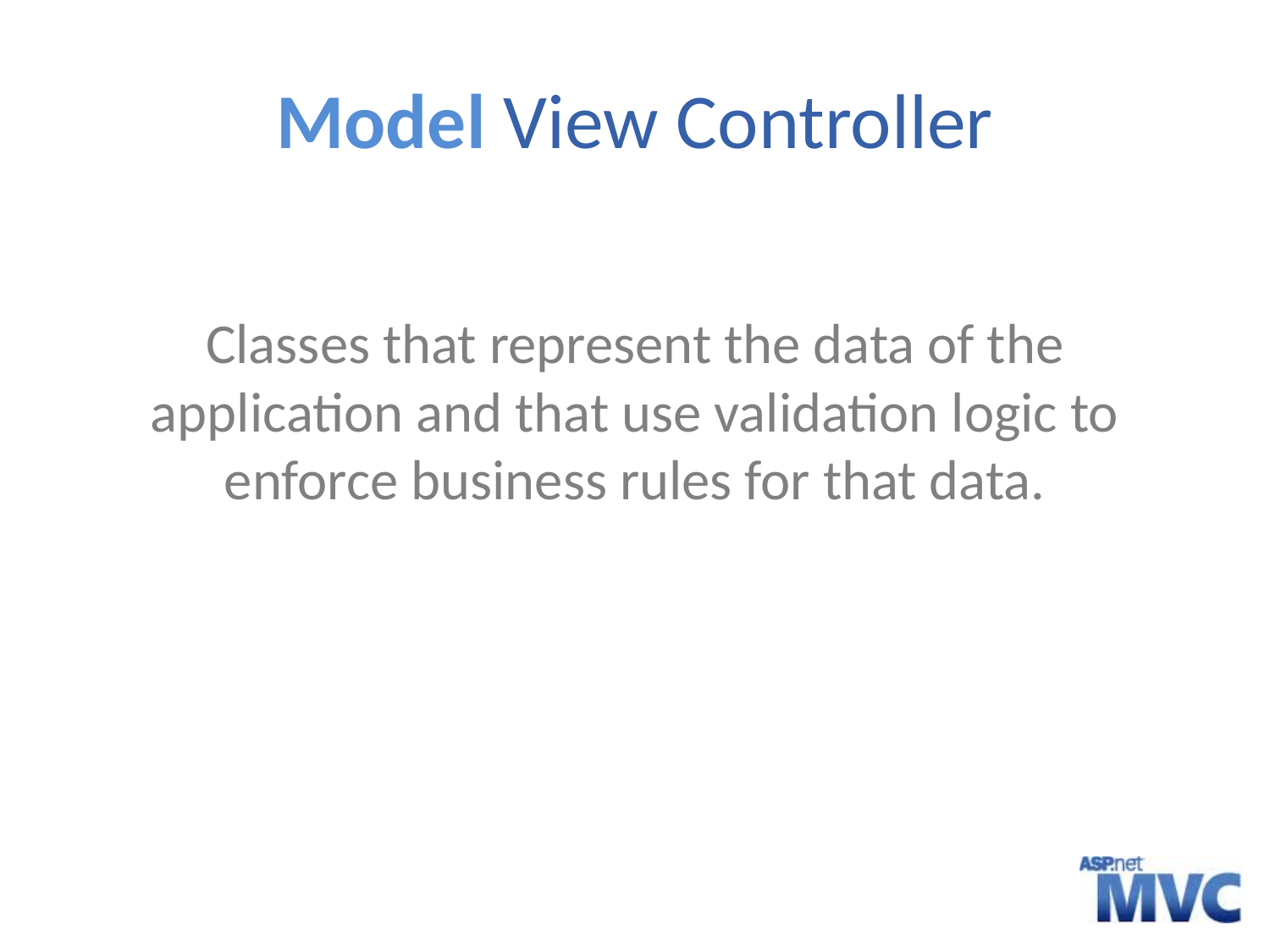

# Model View Controller

Classes that represent the data of the application and that use validation logic to enforce business rules for that data.